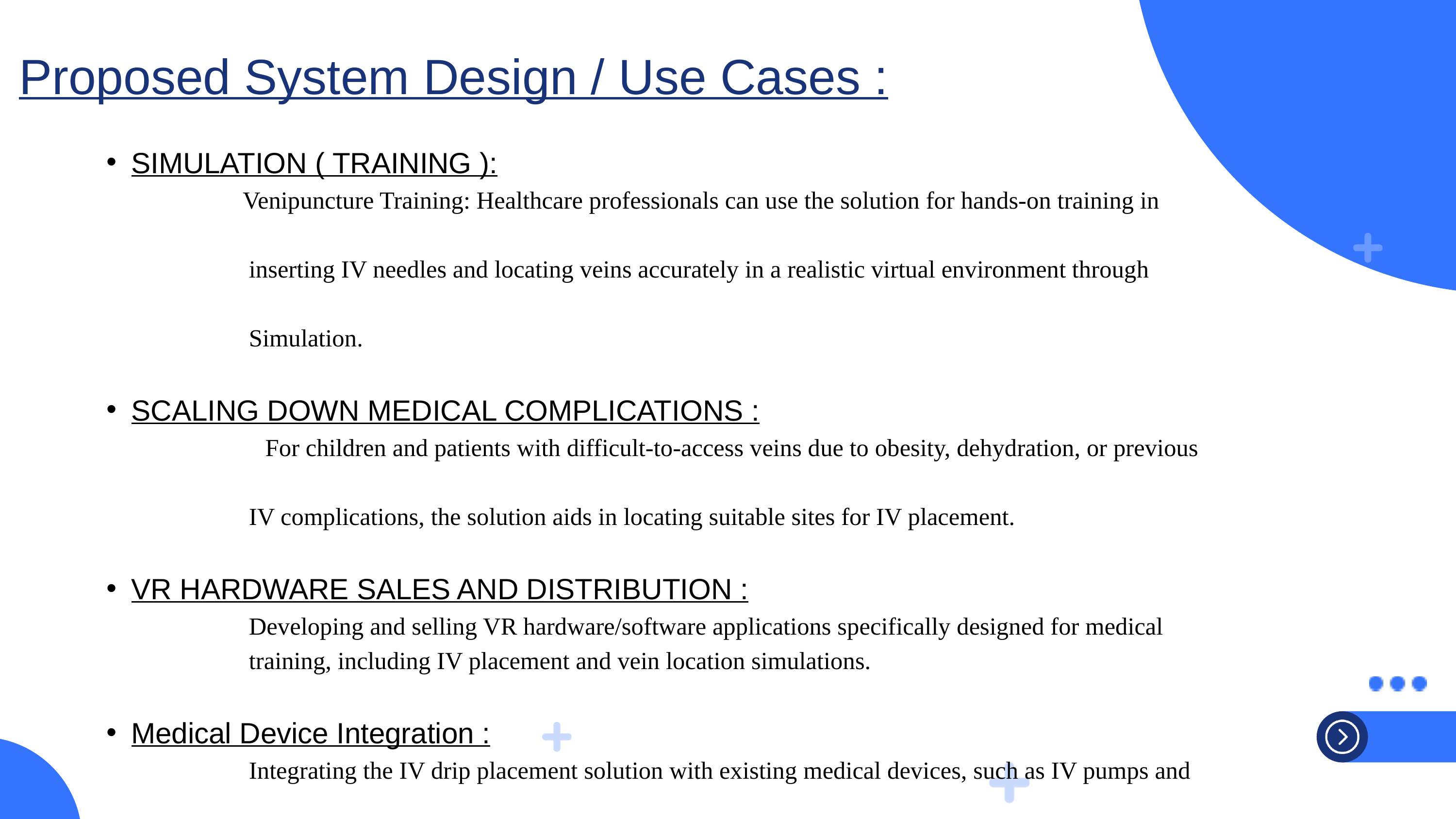

Proposed System Design / Use Cases :
SIMULATION ( TRAINING ):
                          Venipuncture Training: Healthcare professionals can use the solution for hands-on training in
                           inserting IV needles and locating veins accurately in a realistic virtual environment through
                           Simulation.

SCALING DOWN MEDICAL COMPLICATIONS :
                           For children and patients with difficult-to-access veins due to obesity, dehydration, or previous
                           IV complications, the solution aids in locating suitable sites for IV placement.

VR HARDWARE SALES AND DISTRIBUTION :
                           Developing and selling VR hardware/software applications specifically designed for medical
                           training, including IV placement and vein location simulations.

Medical Device Integration :
                           Integrating the IV drip placement solution with existing medical devices, such as IV pumps and
                           patient monitors, offers a complete IV management system.